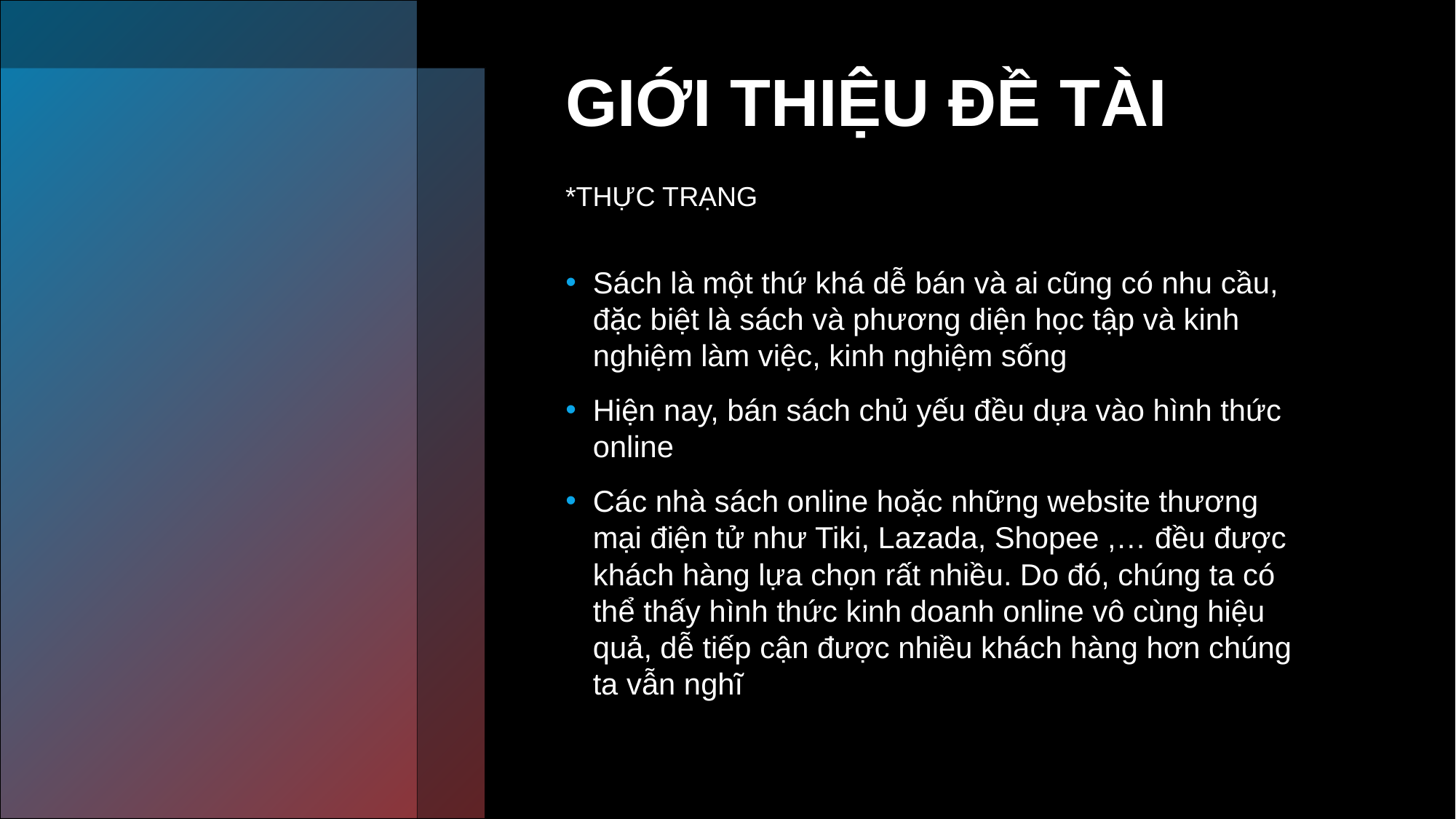

# GIỚI THIỆU ĐỀ TÀI

*THỰC TRẠNG
Sách là một thứ khá dễ bán và ai cũng có nhu cầu, đặc biệt là sách và phương diện học tập và kinh nghiệm làm việc, kinh nghiệm sống
Hiện nay, bán sách chủ yếu đều dựa vào hình thức online
Các nhà sách online hoặc những website thương mại điện tử như Tiki, Lazada, Shopee ,… đều được khách hàng lựa chọn rất nhiều. Do đó, chúng ta có thể thấy hình thức kinh doanh online vô cùng hiệu quả, dễ tiếp cận được nhiều khách hàng hơn chúng ta vẫn nghĩ